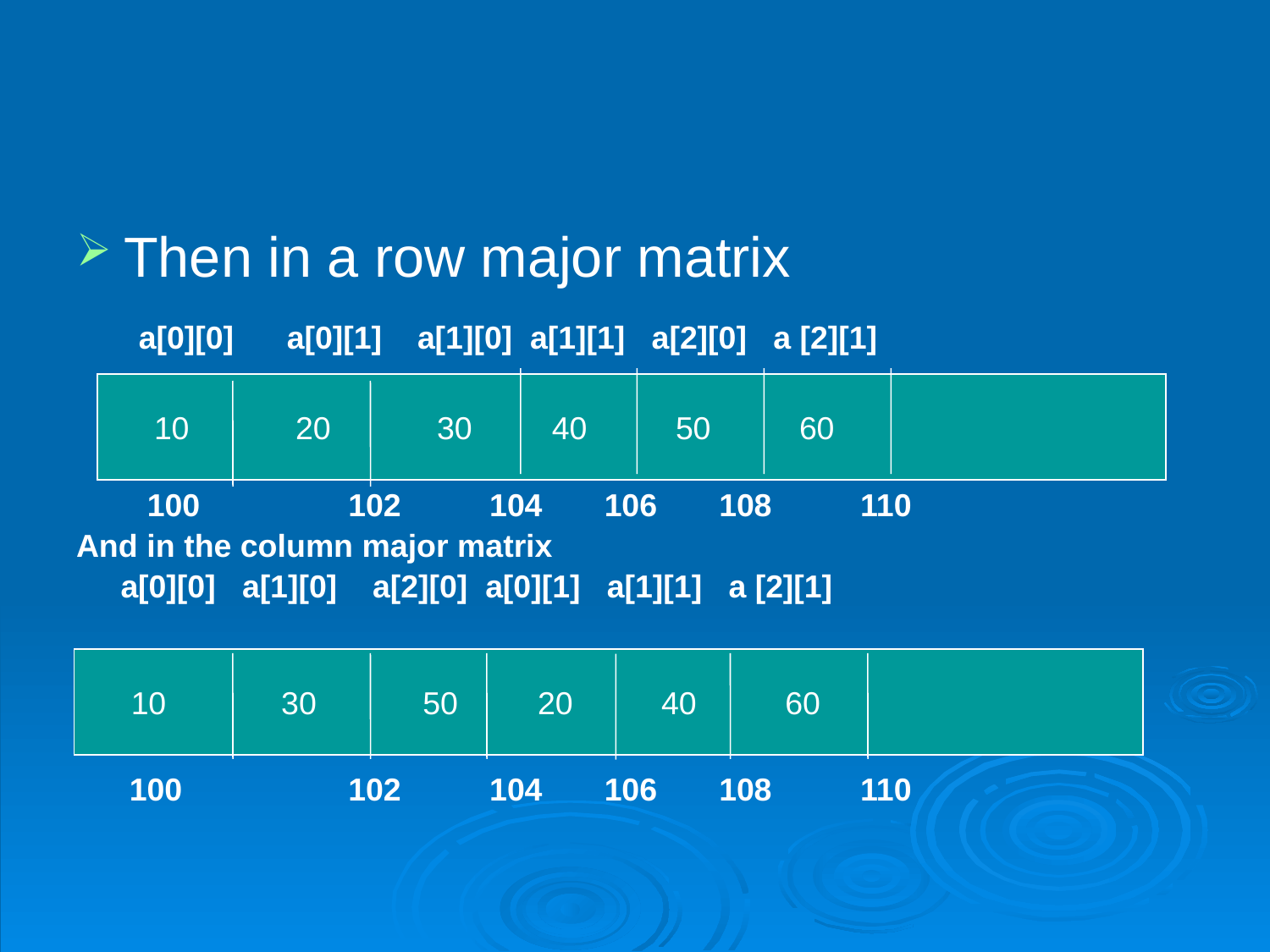

#
Then in a row major matrix
    a[0][0]      a[0][1]    a[1][0]  a[1][1]   a[2][0]   a [2][1]

        100	           102          104       106       108          110
And in the column major matrix
     a[0][0]   a[1][0]    a[2][0]  a[0][1]   a[1][1]   a [2][1]

      100	           102          104       106       108          110

     10            20            30         40          50          60

     10             30            50         20          40          60